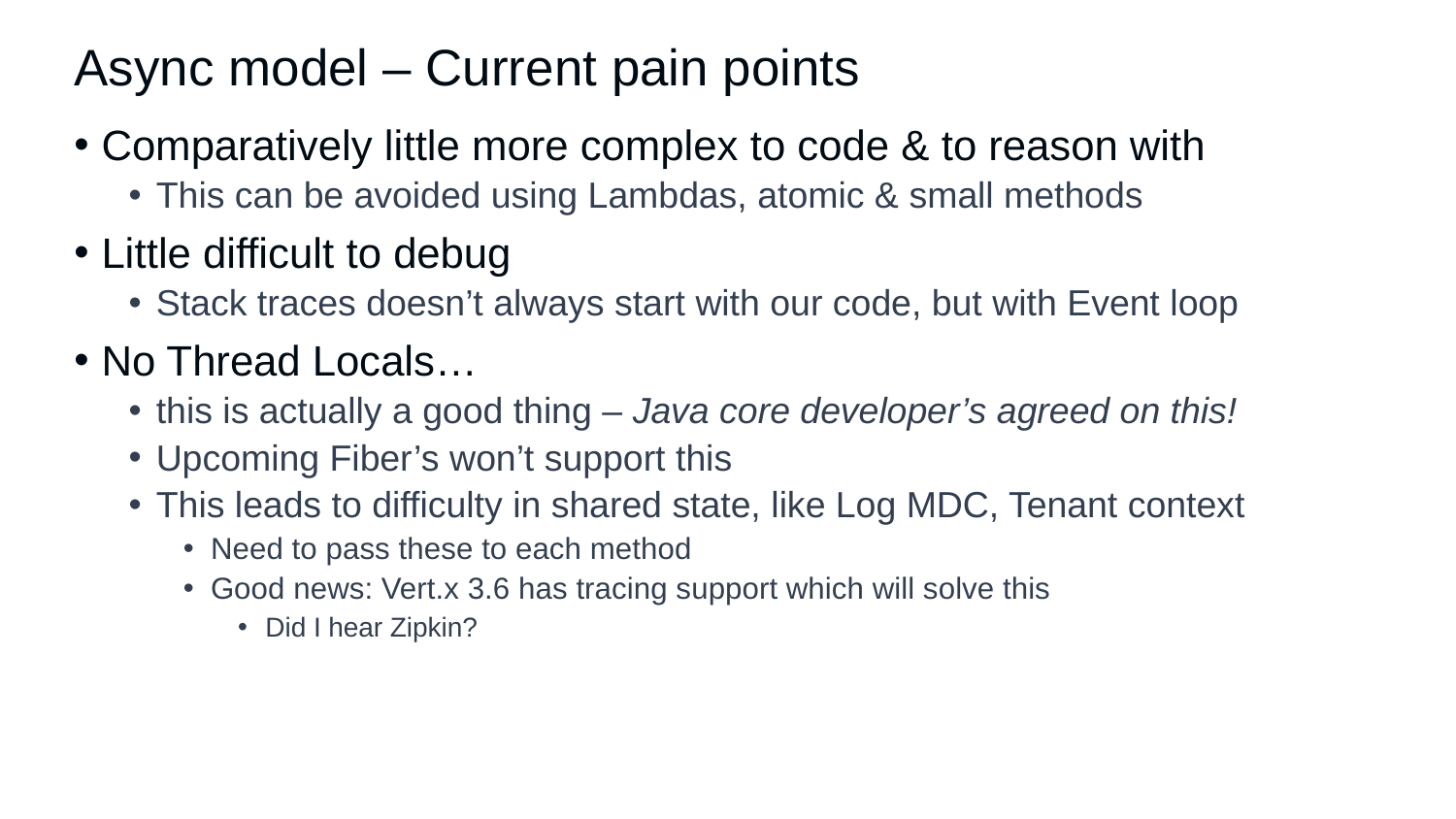

# Async model – Current pain points
Comparatively little more complex to code & to reason with
This can be avoided using Lambdas, atomic & small methods
Little difficult to debug
Stack traces doesn’t always start with our code, but with Event loop
No Thread Locals…
this is actually a good thing – Java core developer’s agreed on this!
Upcoming Fiber’s won’t support this
This leads to difficulty in shared state, like Log MDC, Tenant context
Need to pass these to each method
Good news: Vert.x 3.6 has tracing support which will solve this
Did I hear Zipkin?